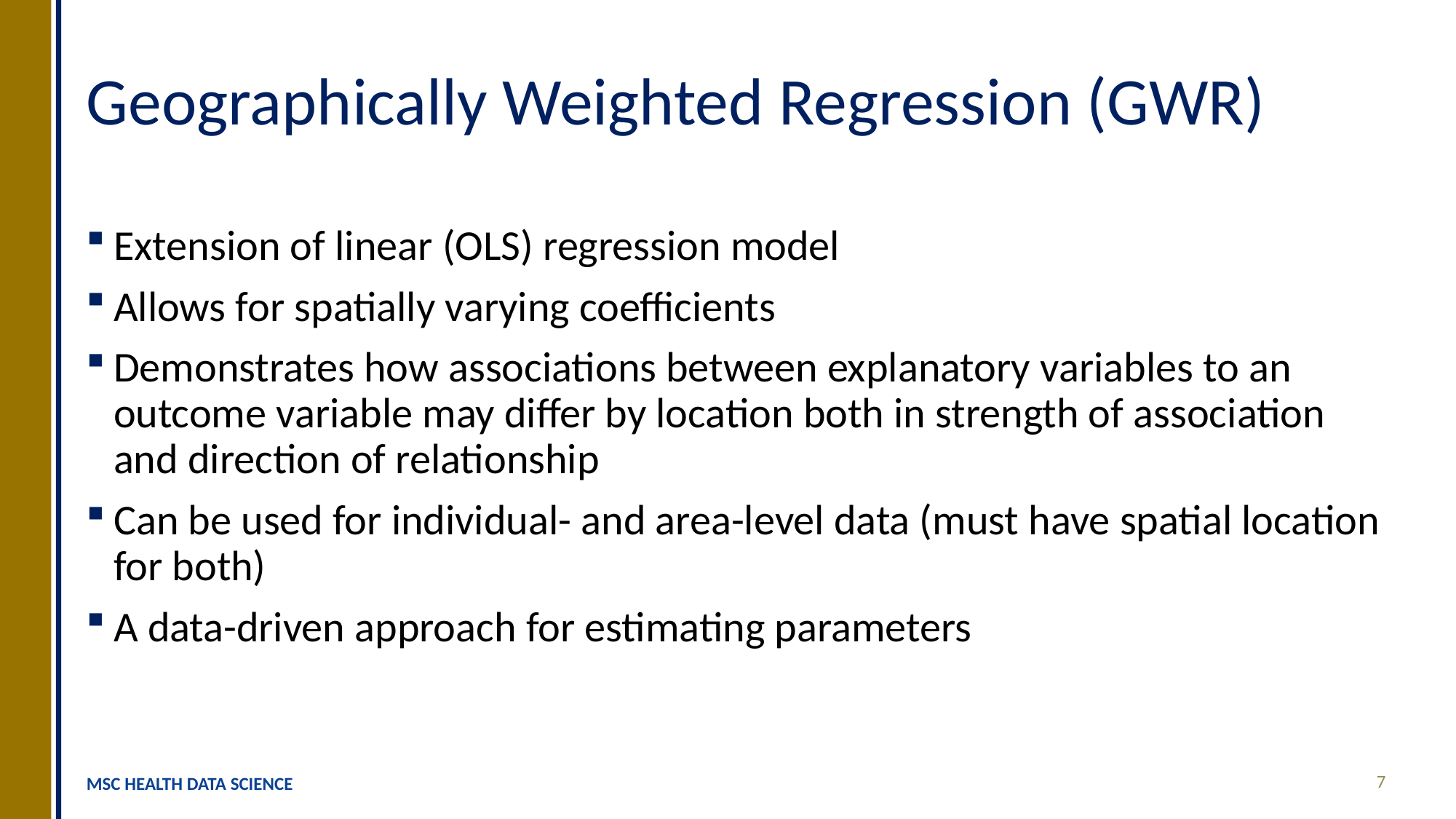

# Geographically Weighted Regression (GWR)
Extension of linear (OLS) regression model
Allows for spatially varying coefficients
Demonstrates how associations between explanatory variables to an outcome variable may differ by location both in strength of association and direction of relationship
Can be used for individual- and area-level data (must have spatial location for both)
A data-driven approach for estimating parameters
7
MSC HEALTH DATA SCIENCE